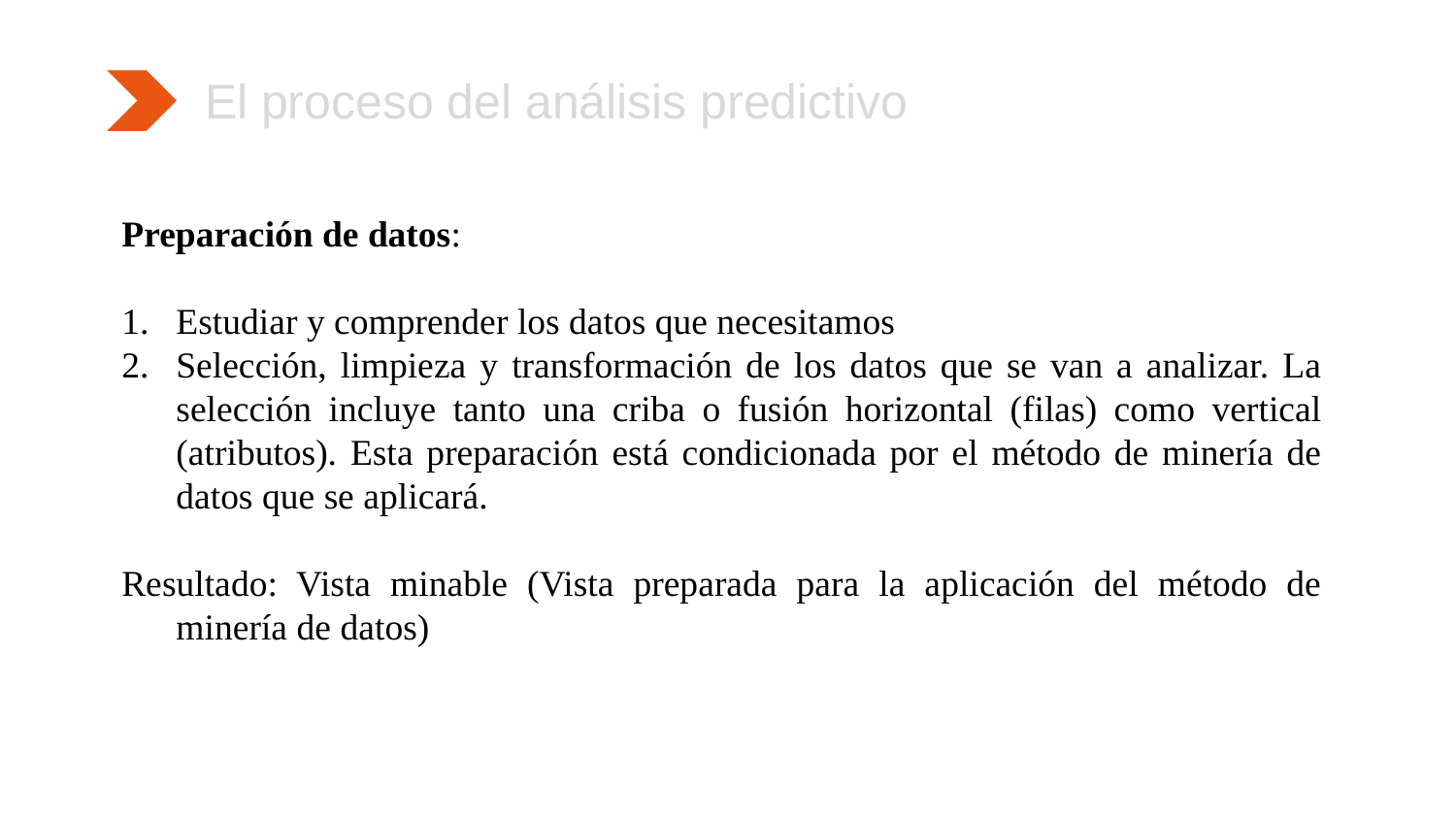

# El proceso del análisis predictivo
Preparación de datos:

1.	Estudiar y comprender los datos que necesitamos
2.	Selección, limpieza y transformación de los datos que se van a analizar. La selección incluye tanto una criba o fusión horizontal (filas) como vertical (atributos). Esta preparación está condicionada por el método de minería de datos que se aplicará.

Resultado: Vista minable (Vista preparada para la aplicación del método de minería de datos)